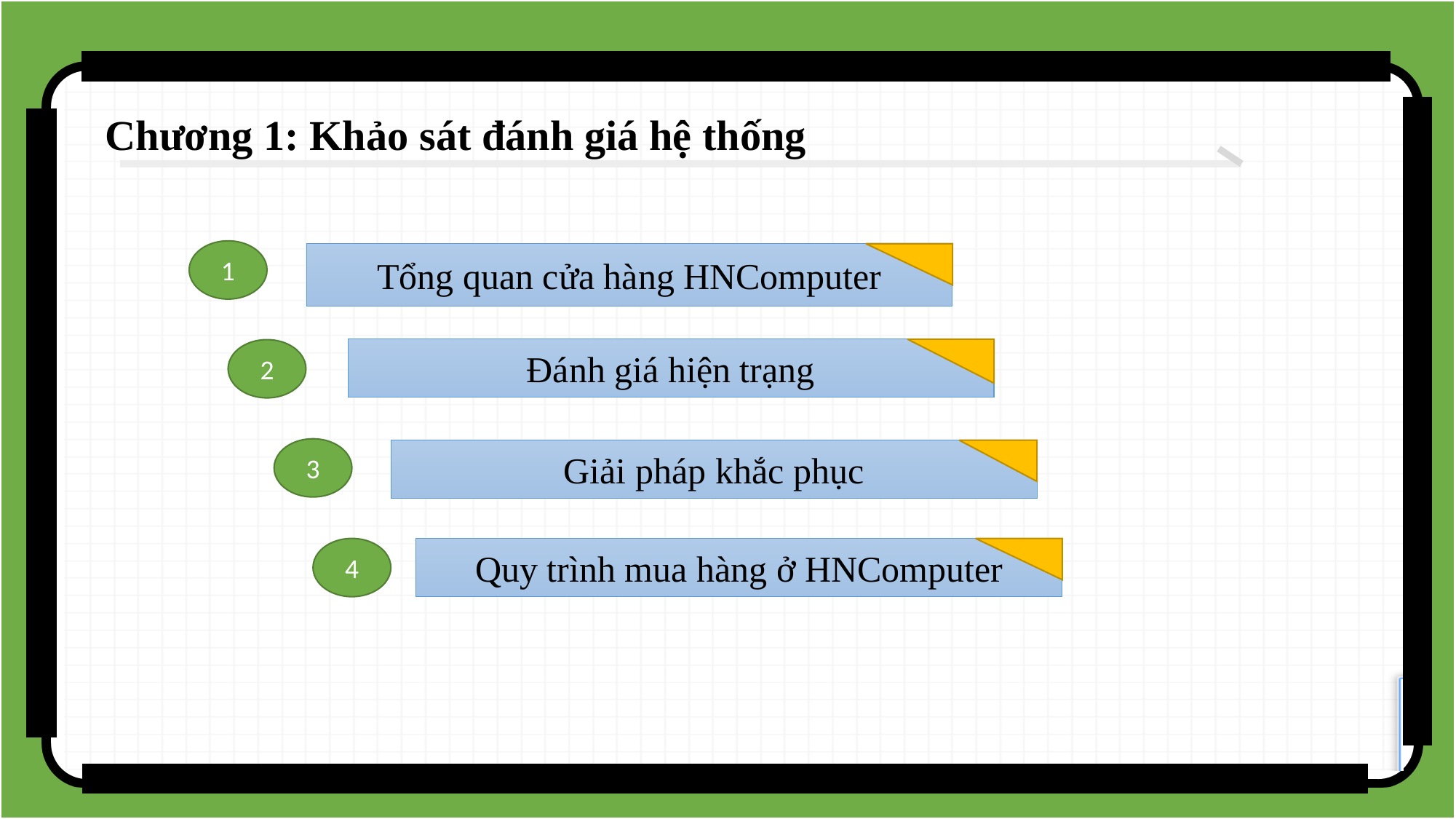

Chương 1: Khảo sát đánh giá hệ thống
1
Tổng quan cửa hàng HNComputer

Đánh giá hiện trạng
2
3

Giải pháp khắc phục
4

Quy trình mua hàng ở HNComputer